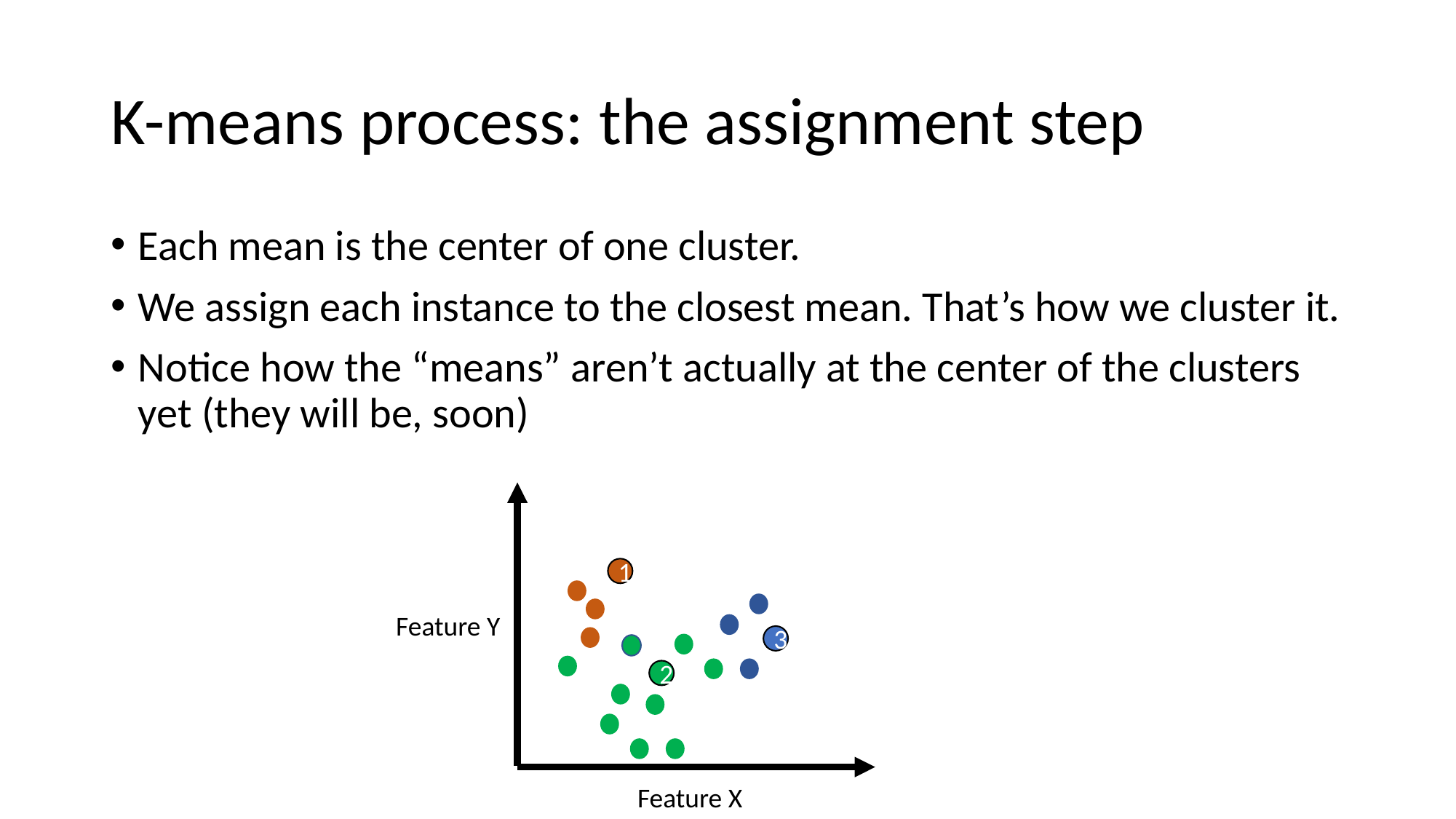

# K-means process: the assignment step
Each mean is the center of one cluster.
We assign each instance to the closest mean. That’s how we cluster it.
Notice how the “means” aren’t actually at the center of the clusters yet (they will be, soon)
1

Feature Y

3

2

Feature X